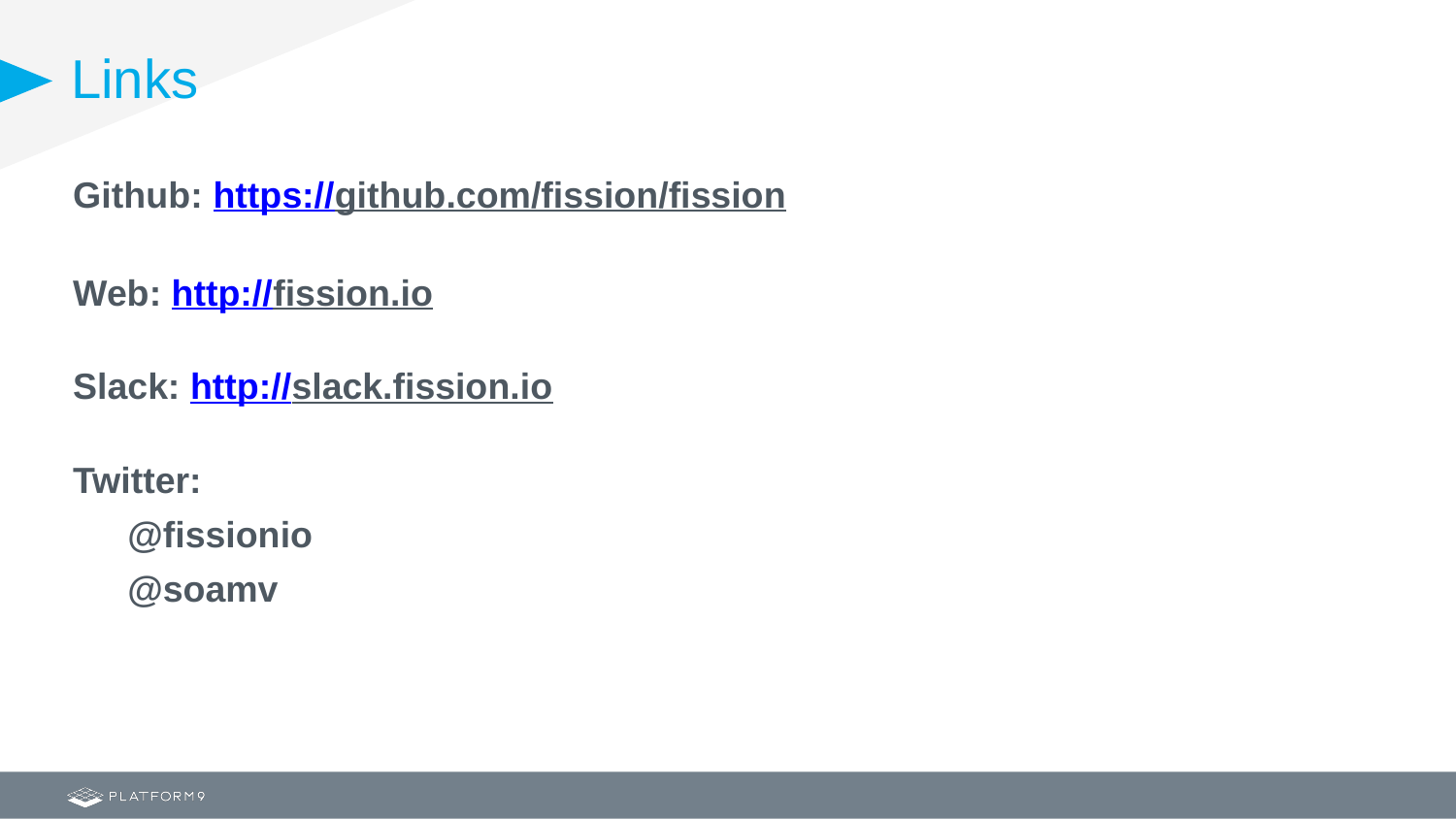

# Links
Github: https://github.com/fission/fission
Web: http://fission.io
Slack: http://slack.fission.io
Twitter:
@fissionio
@soamv